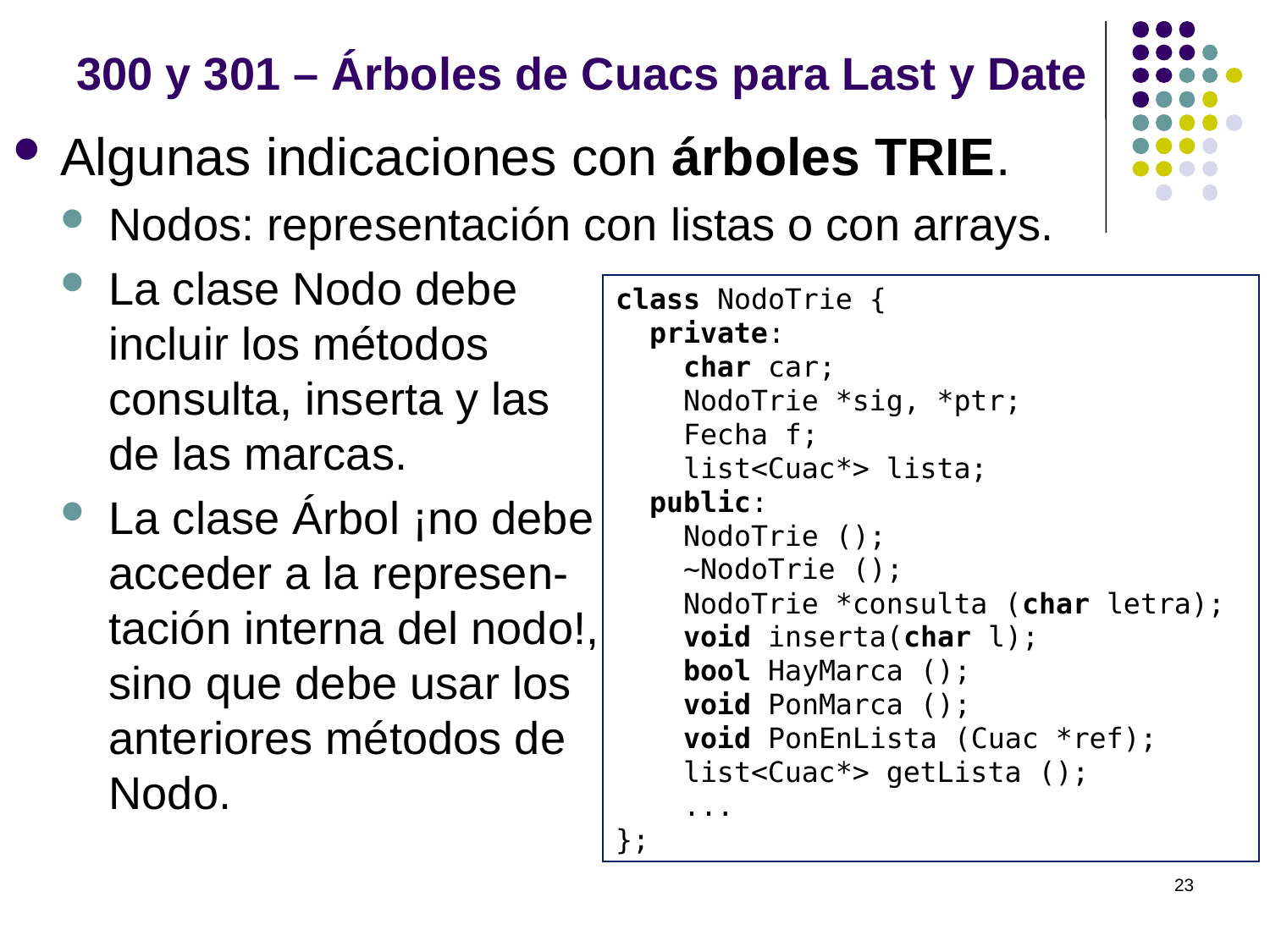

# 300 y 301 – Árboles de Cuacs para Last y Date
Algunas indicaciones con árboles TRIE.
Nodos: representación con listas o con arrays.
La clase Nodo debe
incluir los métodos
consulta, inserta y las
de las marcas.
La clase Árbol ¡no debe
acceder a la represen-
tación interna del nodo!,
sino que debe usar los
anteriores métodos de
Nodo.
class NodoTrie {
  private:
    char car;
    NodoTrie *sig, *ptr;
    Fecha f;
    list<Cuac*> lista;
  public:
    NodoTrie ();
    ~NodoTrie ();
    NodoTrie *consulta (char letra);
    void inserta(char l);
    bool HayMarca ();
    void PonMarca ();
    void PonEnLista (Cuac *ref);
    list<Cuac*> getLista ();
    ...
};
23